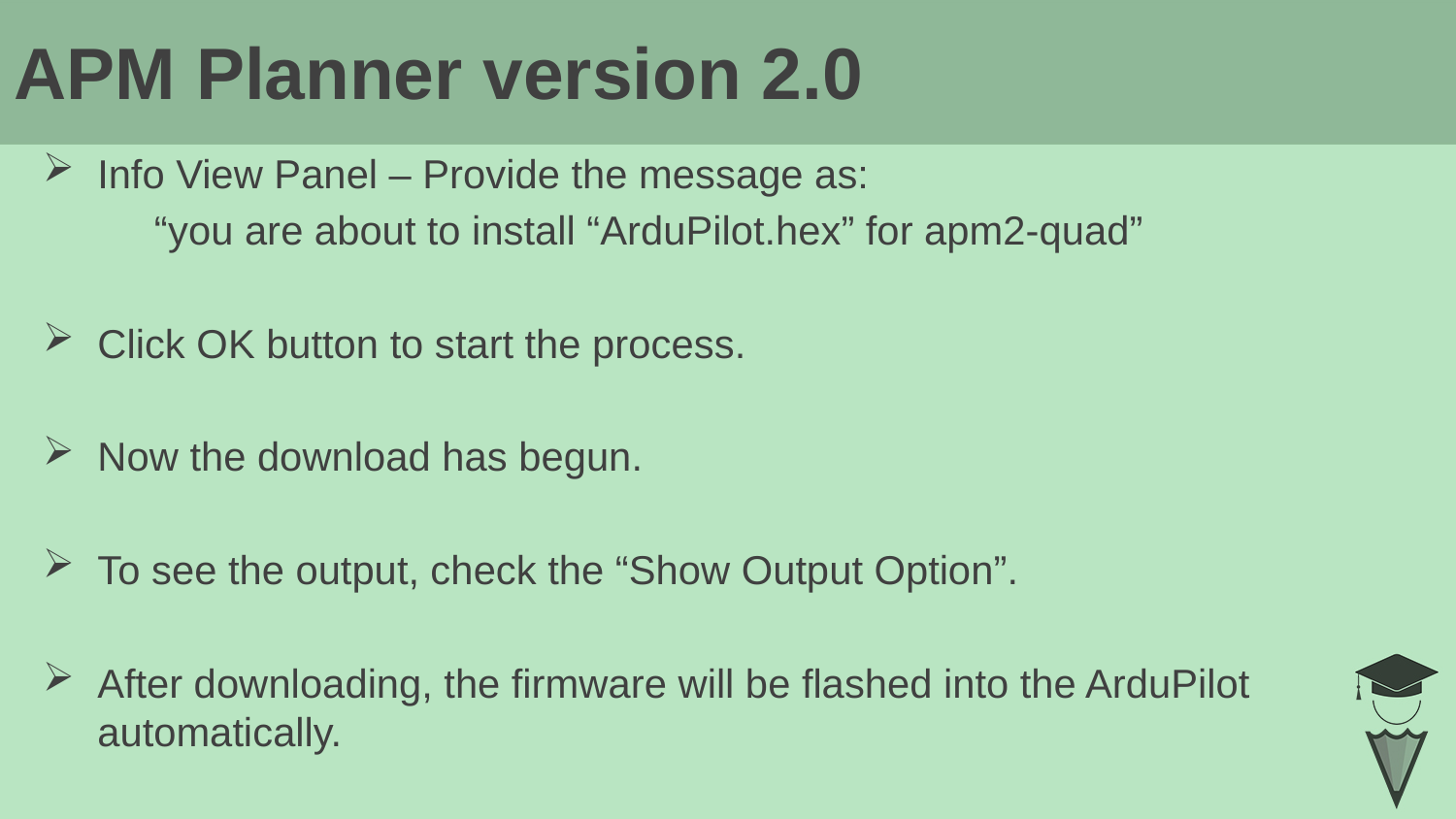

# APM Planner version 2.0
Info View Panel – Provide the message as:
          “you are about to install “ArduPilot.hex” for apm2-quad”

Click OK button to start the process.

Now the download has begun.

To see the output, check the “Show Output Option”.

After downloading, the firmware will be flashed into the ArduPilot         automatically.